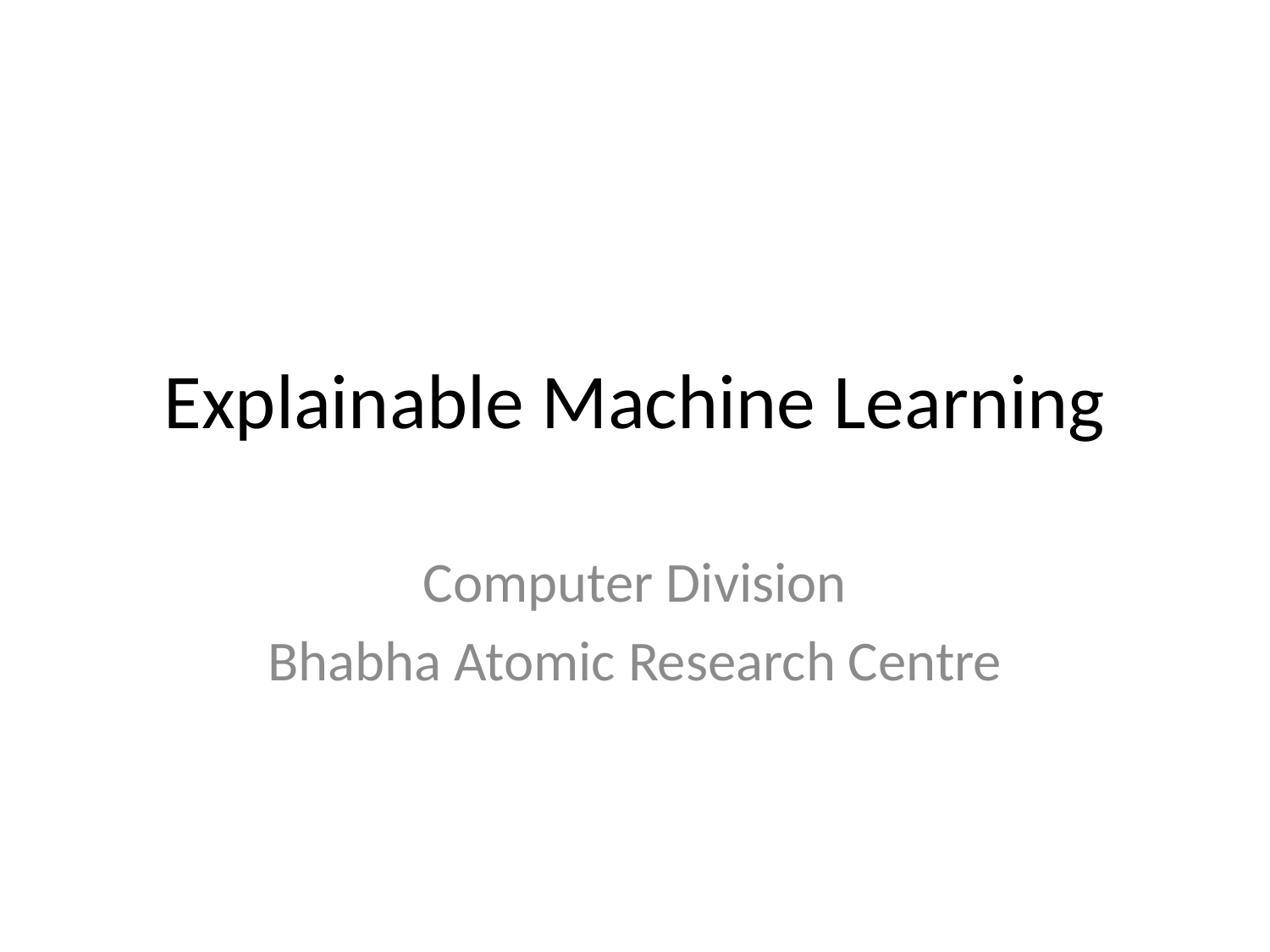

# Explainable Machine Learning
Computer Division
Bhabha Atomic Research Centre